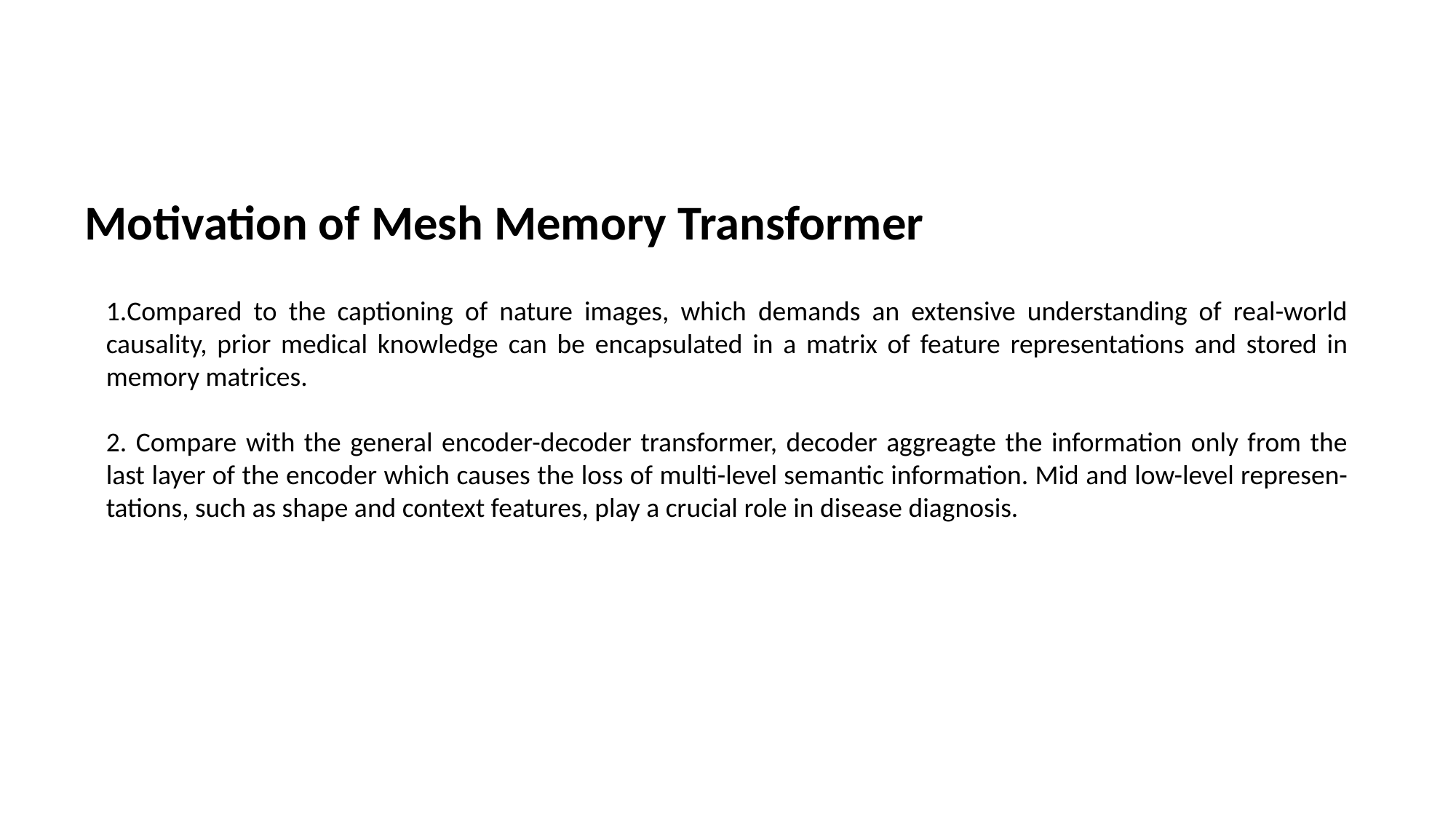

Motivation of Mesh Memory Transformer
1.Compared to the captioning of nature images, which demands an extensive understanding of real-world causality, prior medical knowledge can be encapsulated in a matrix of feature representations and stored in memory matrices.

2. Compare with the general encoder-decoder transformer, decoder aggreagte the information only from the last layer of the encoder which causes the loss of multi-level semantic information. Mid and low-level represen-tations, such as shape and context features, play a crucial role in disease diagnosis.